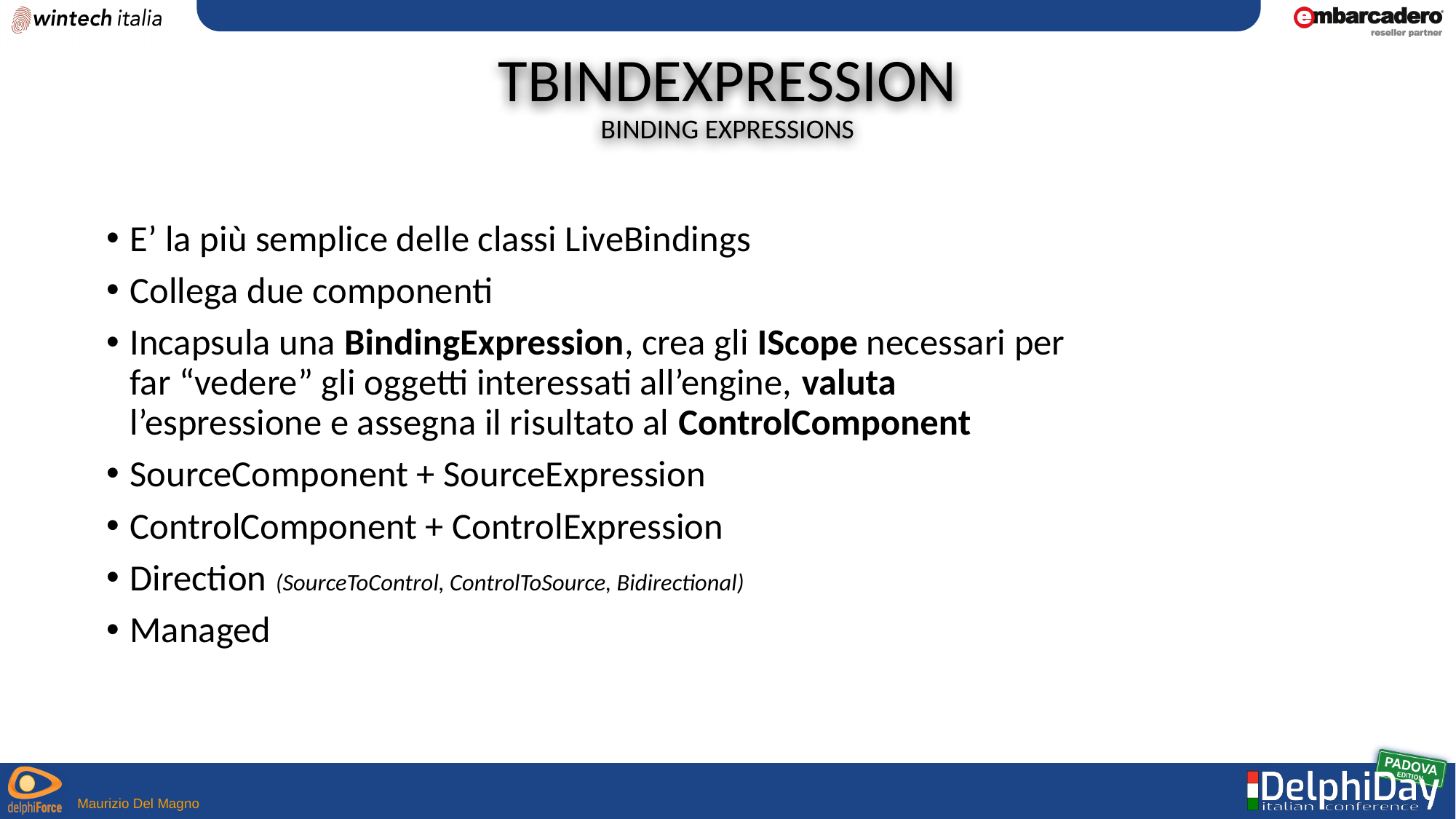

# TBindExpression
Binding Expressions
E’ la più semplice delle classi LiveBindings
Collega due componenti
Incapsula una BindingExpression, crea gli IScope necessari per far “vedere” gli oggetti interessati all’engine, valuta l’espressione e assegna il risultato al ControlComponent
SourceComponent + SourceExpression
ControlComponent + ControlExpression
Direction (SourceToControl, ControlToSource, Bidirectional)
Managed